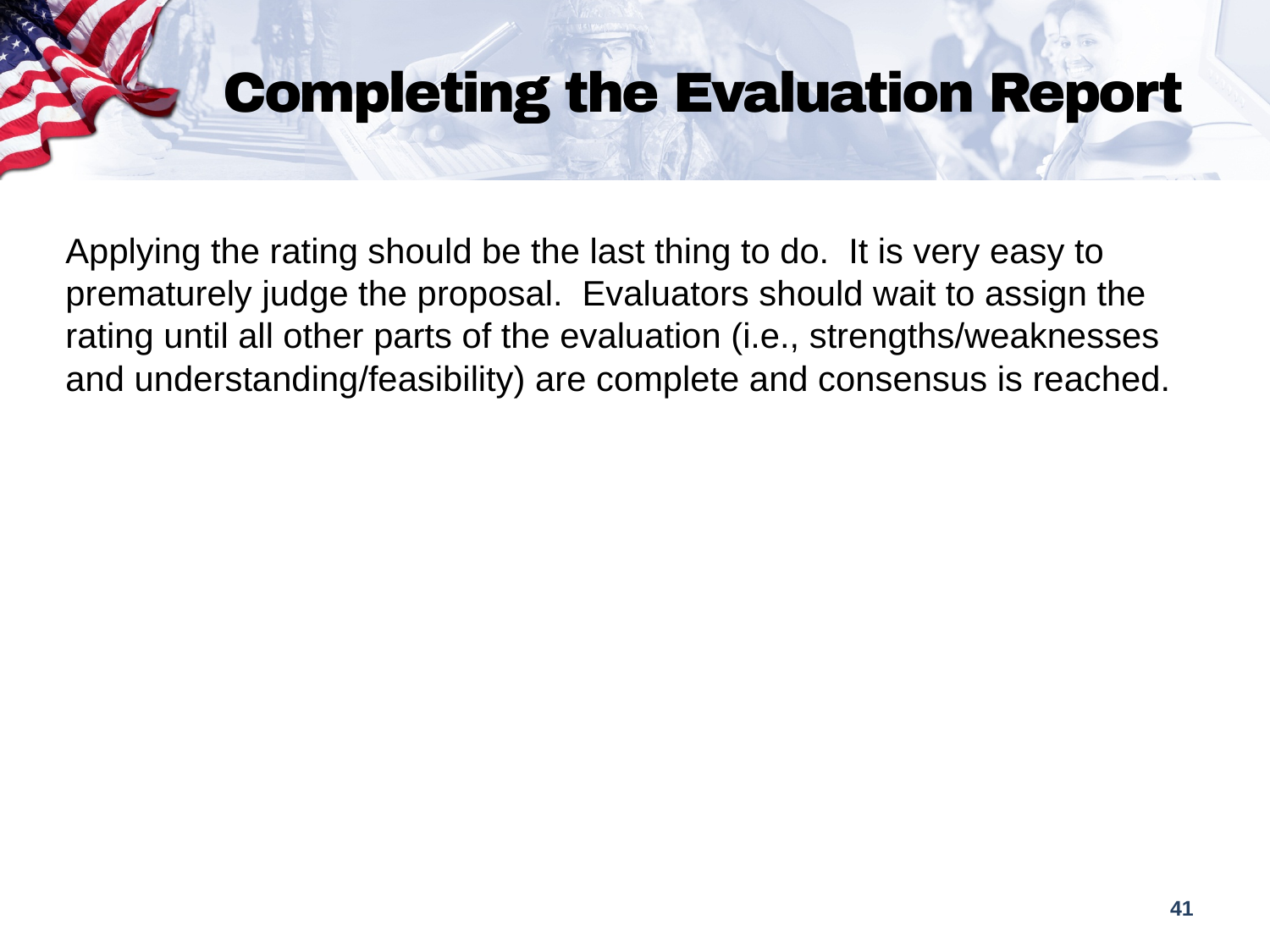

# Completing the Evaluation Report
Applying the rating should be the last thing to do.  It is very easy to prematurely judge the proposal.  Evaluators should wait to assign the rating until all other parts of the evaluation (i.e., strengths/weaknesses and understanding/feasibility) are complete and consensus is reached.

41